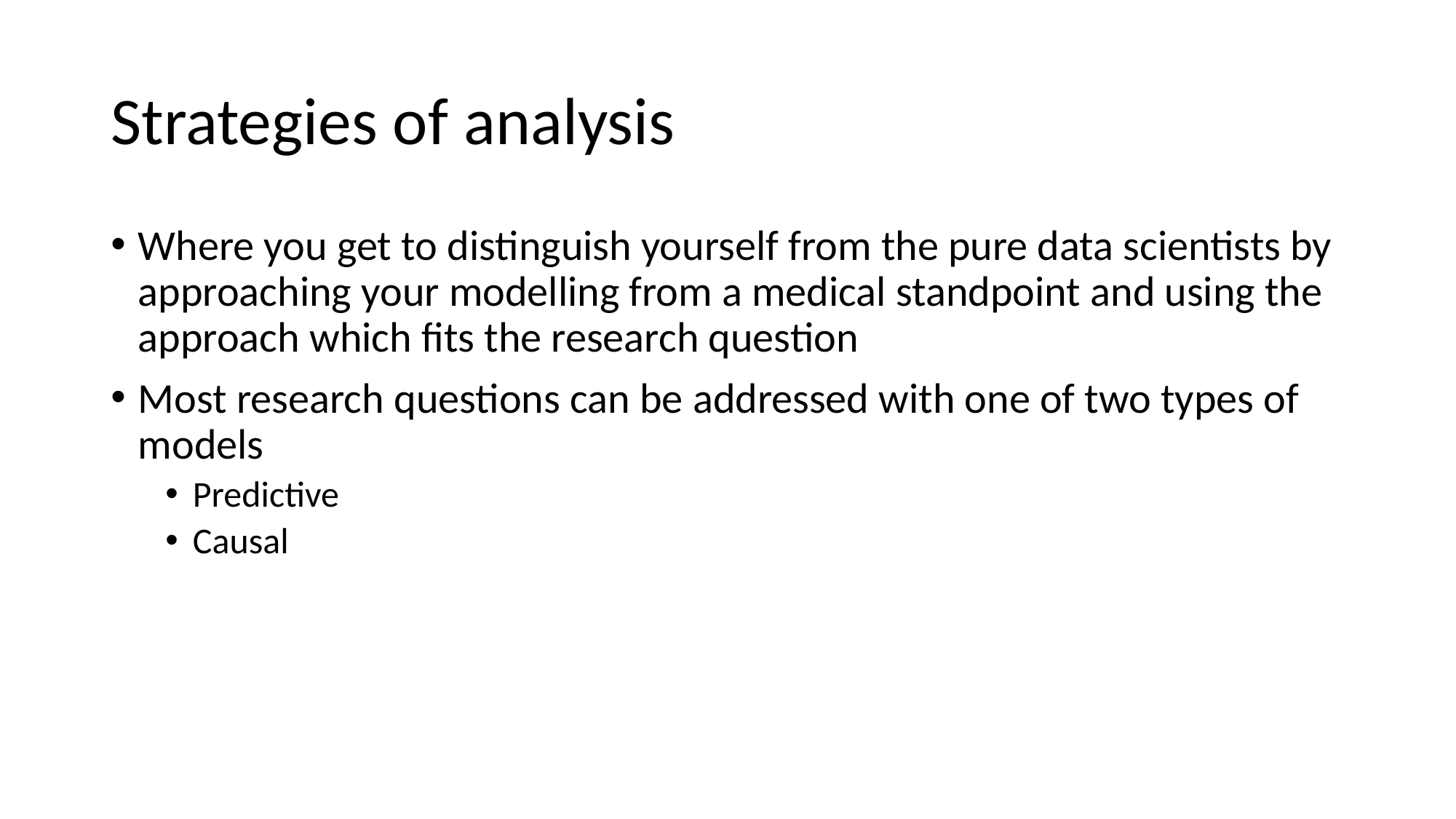

# Strategies of analysis
Where you get to distinguish yourself from the pure data scientists by approaching your modelling from a medical standpoint and using the approach which fits the research question
Most research questions can be addressed with one of two types of models
Predictive
Causal